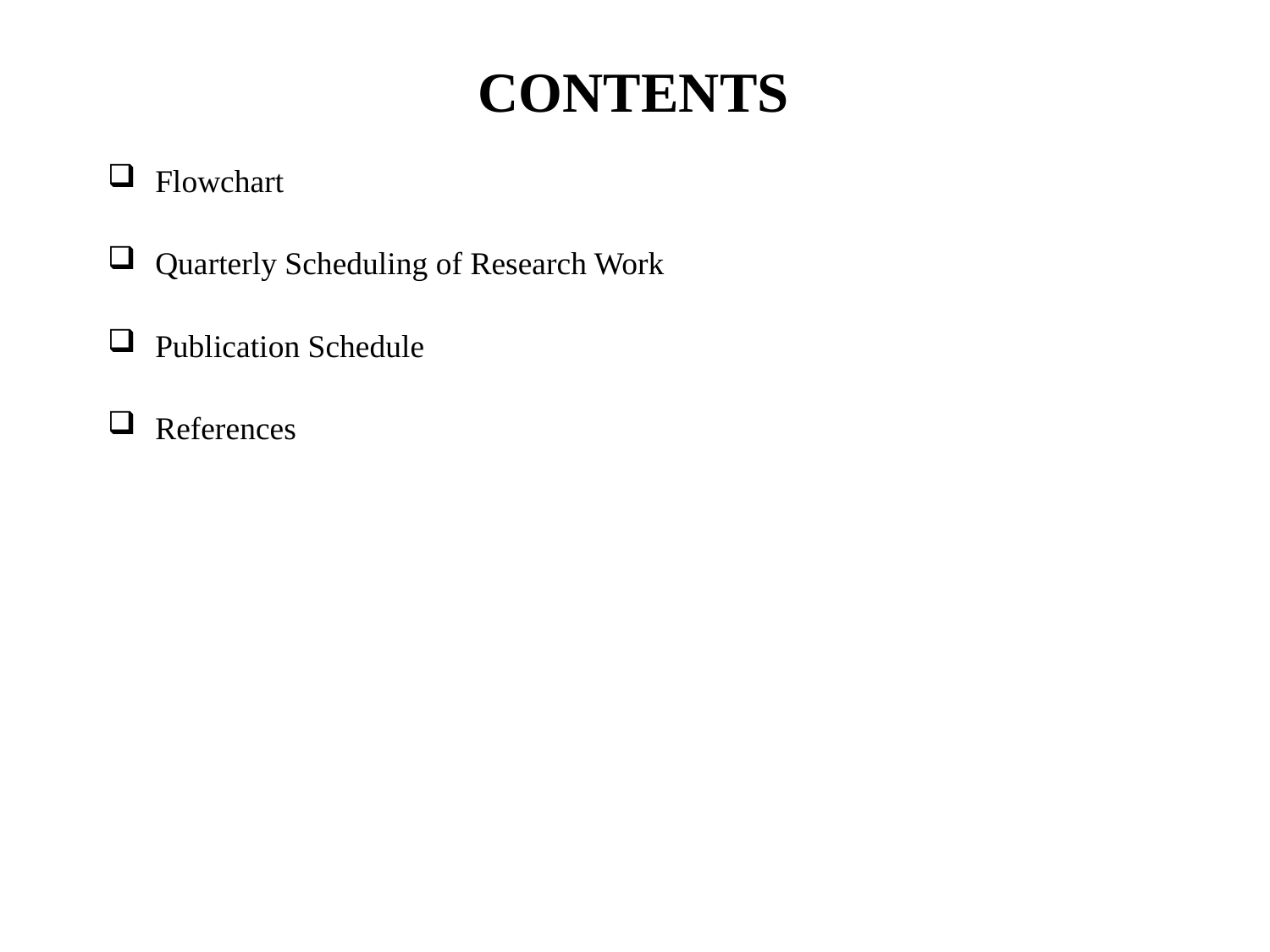

# CONTENTS
Flowchart
Quarterly Scheduling of Research Work
Publication Schedule
References